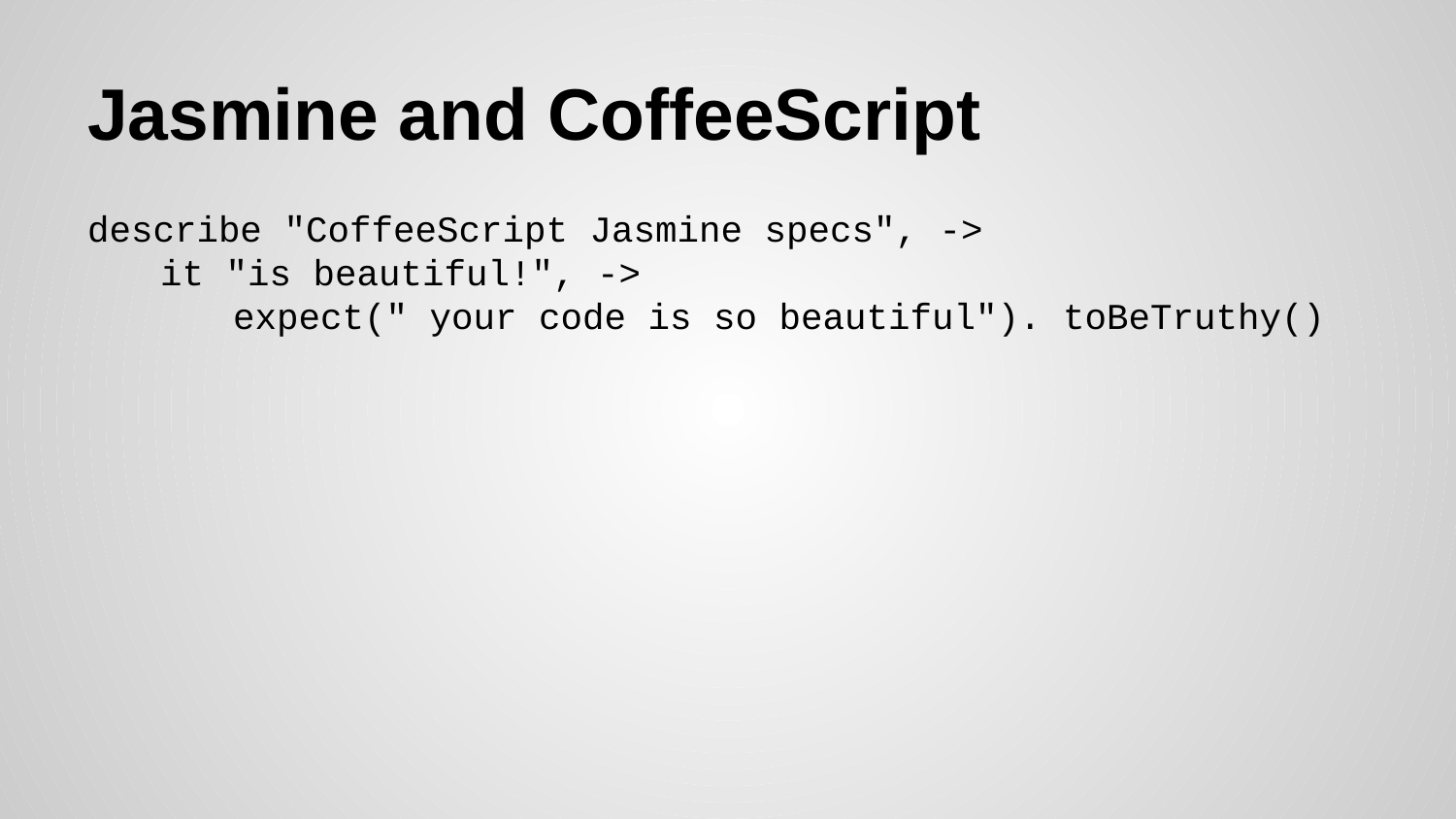

# Jasmine and CoffeeScript
describe "CoffeeScript Jasmine specs", ->
it "is beautiful!", ->
expect(" your code is so beautiful"). toBeTruthy()